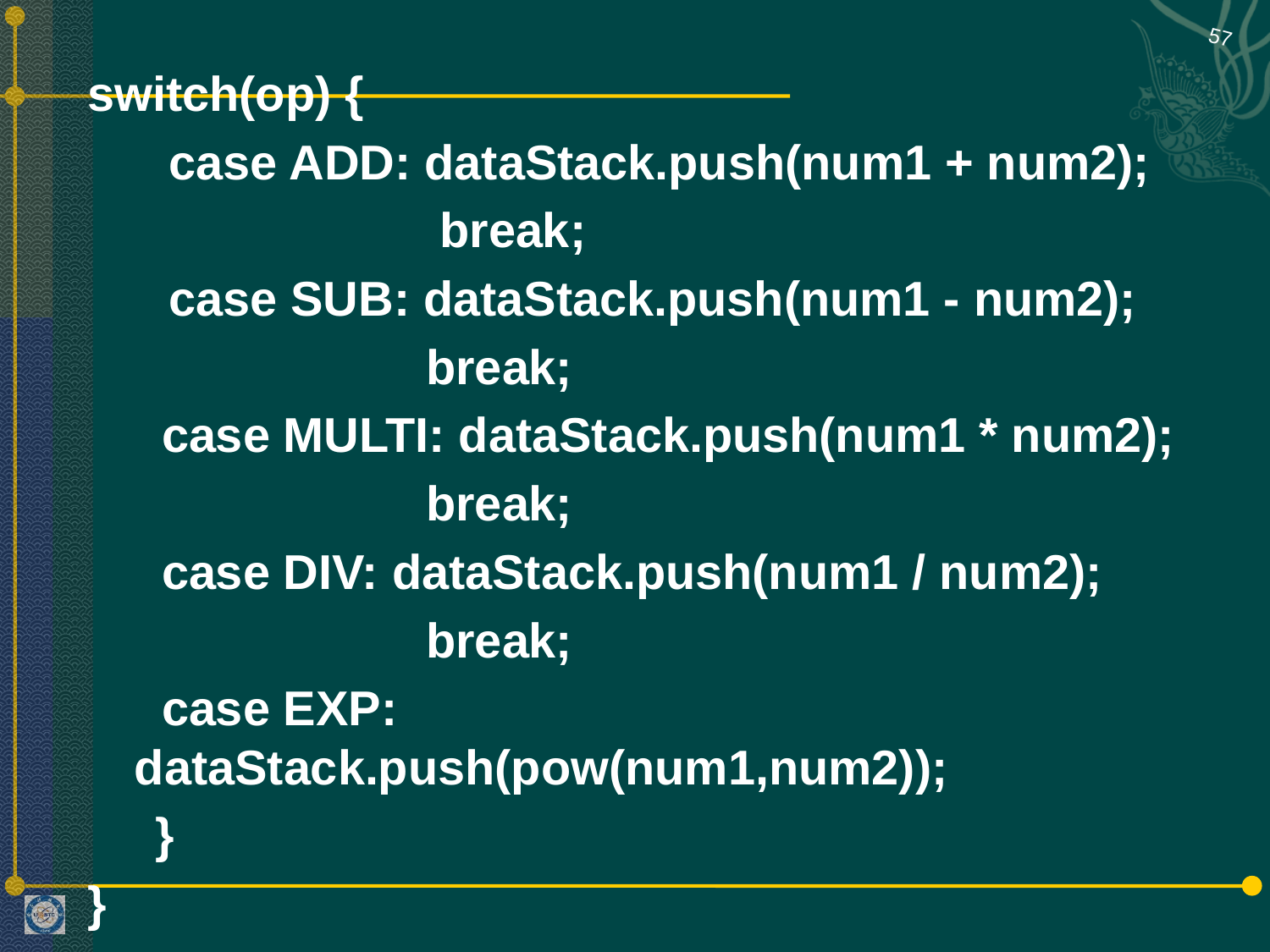

57
switch(op) {
      case ADD: dataStack.push(num1 + num2);
                          break;
      case SUB: dataStack.push(num1 - num2);
                         break;
	  case MULTI: dataStack.push(num1 * num2);
                         break;
	  case DIV: dataStack.push(num1 / num2);
                         break;
	  case EXP: dataStack.push(pow(num1,num2));
     }
}